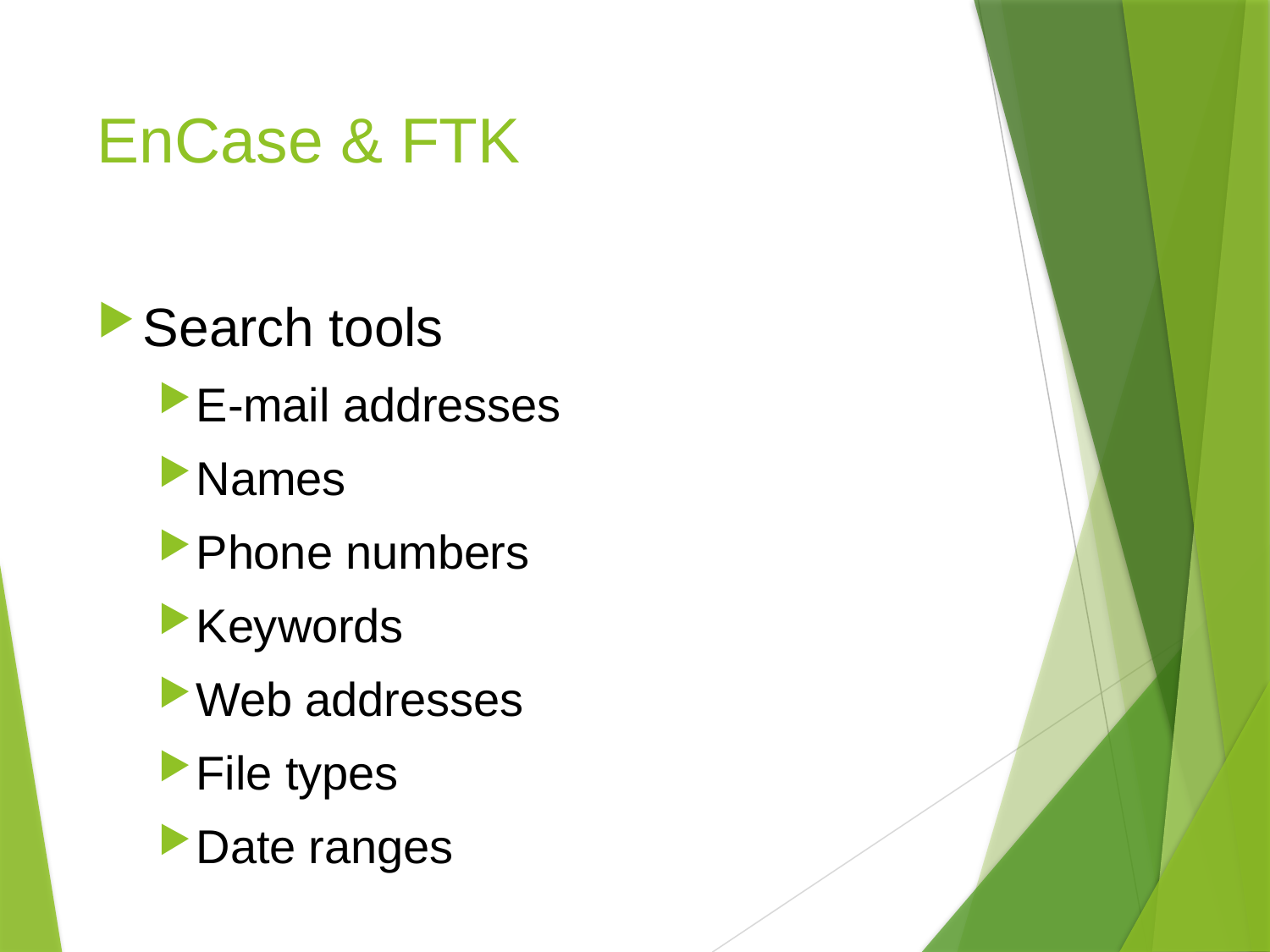

# EnCase & FTK
Search tools
E-mail addresses
Names
Phone numbers
Keywords
Web addresses
File types
Date ranges